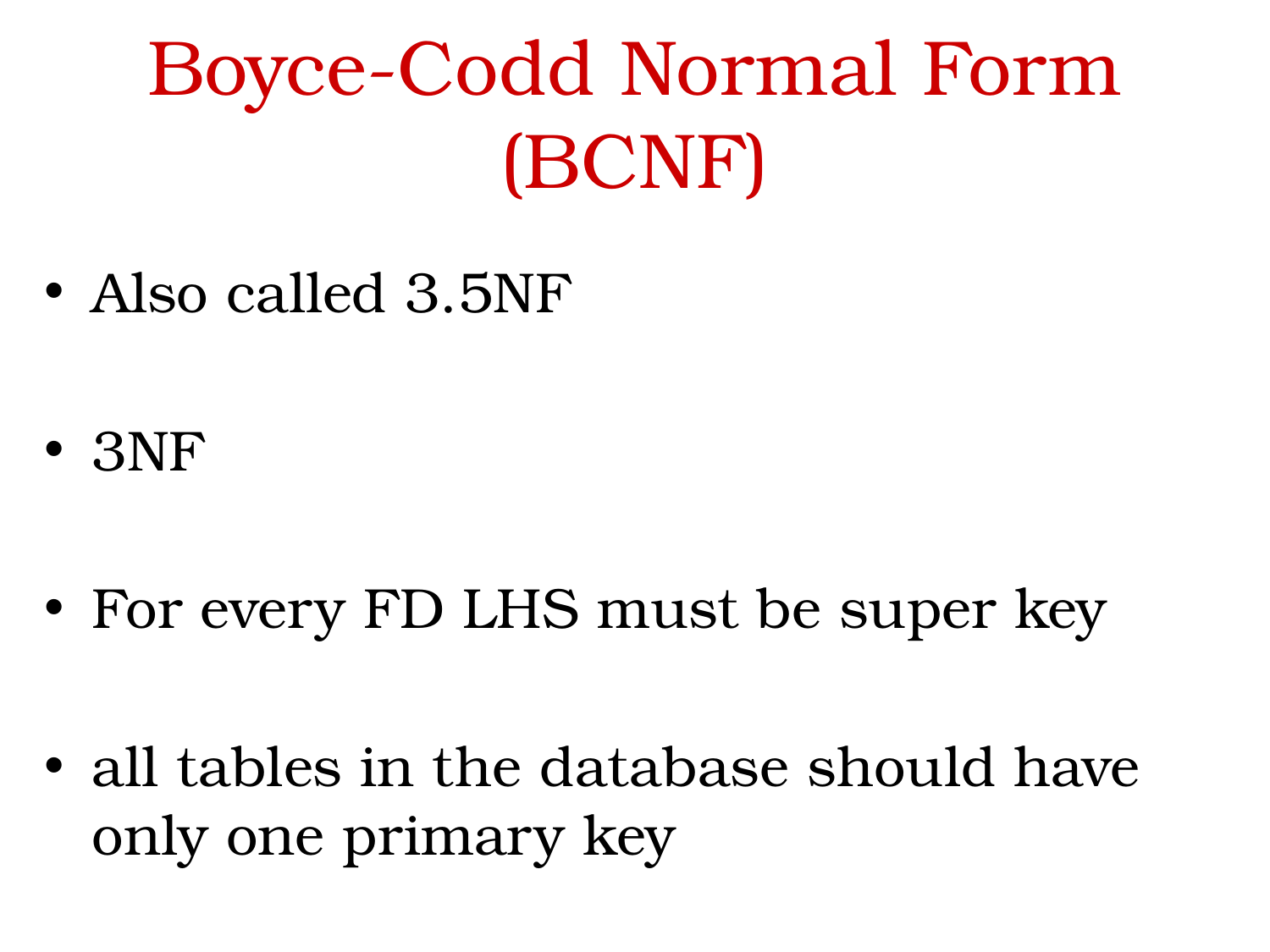

# Boyce-Codd Normal Form (BCNF)
Also called 3.5NF

3NF

For every FD LHS must be super key

all tables in the database should have only one primary key